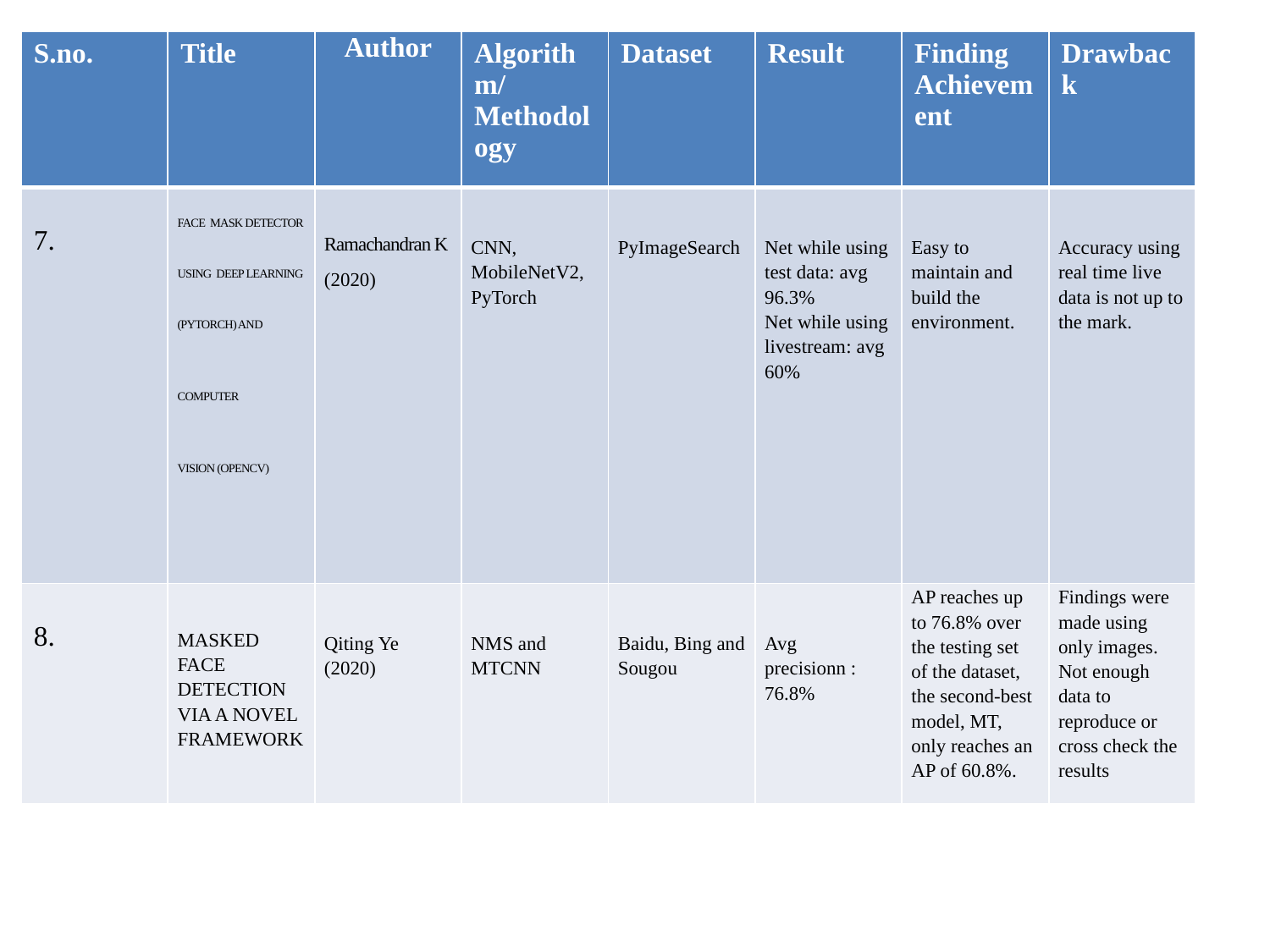

| S.no. | Title | Author | Algorithm/Methodology | Dataset | Result | Finding Achievement | Drawback |
| --- | --- | --- | --- | --- | --- | --- | --- |
| 7. | Face Mask Detector using Deep Learning (PyTorch) and Computer Vision (OpenCV) | Ramachandran K (2020) | CNN, MobileNetV2, PyTorch | PyImageSearch | Net while using test data: avg 96.3% Net while using livestream: avg 60% | Easy to maintain and build the environment. | Accuracy using real time live data is not up to the mark. |
| 8. | Masked Face Detection Via a Novel Framework | Qiting Ye (2020) | NMS and MTCNN | Baidu, Bing and Sougou | Avg precisionn : 76.8% | AP reaches up to 76.8% over the testing set of the dataset, the second-best model, MT, only reaches an AP of 60.8%. | Findings were made using only images. Not enough data to reproduce or cross check the results |